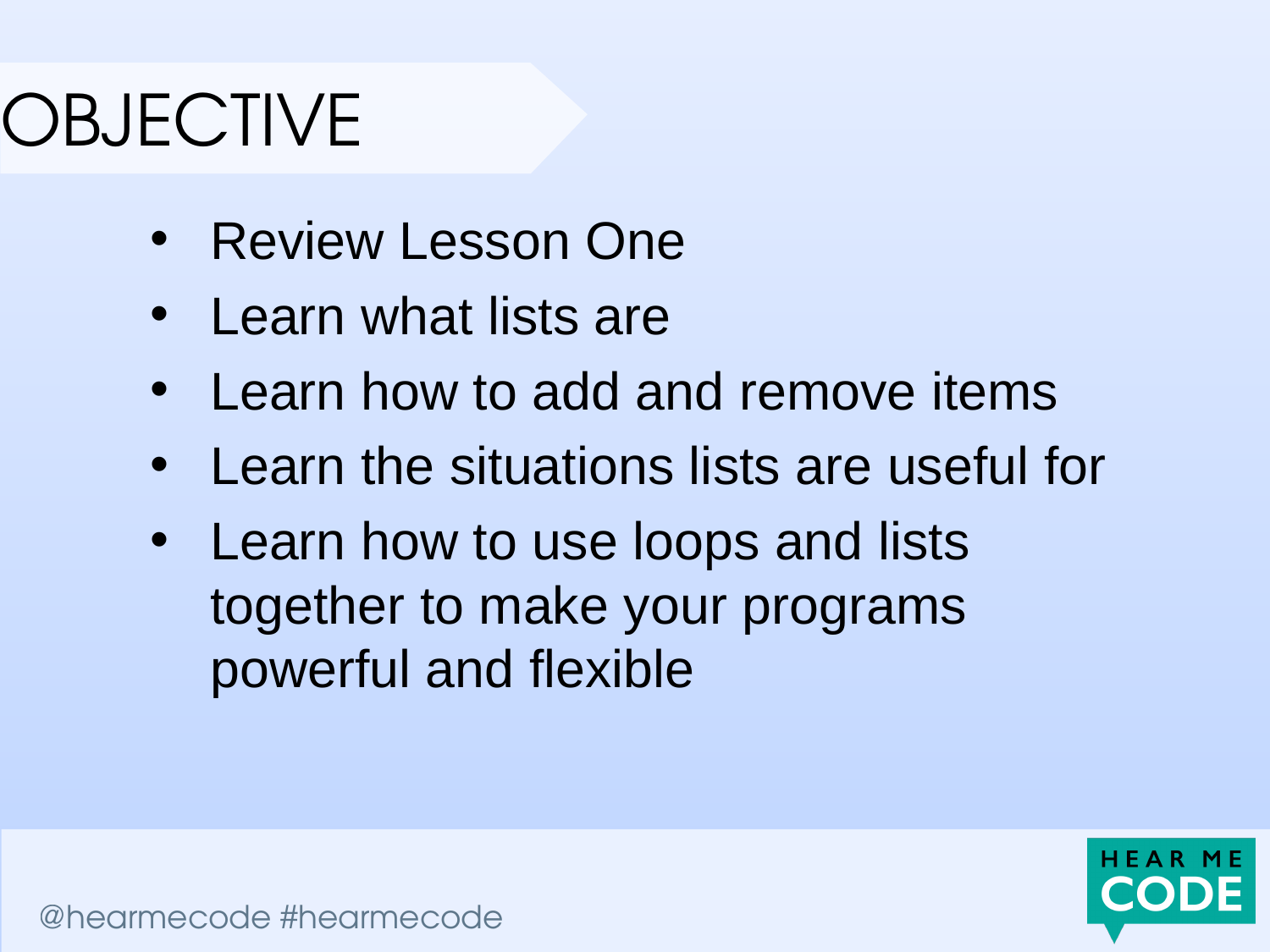

Review Lesson One
Learn what lists are
Learn how to add and remove items
Learn the situations lists are useful for
Learn how to use loops and lists together to make your programs powerful and flexible
2